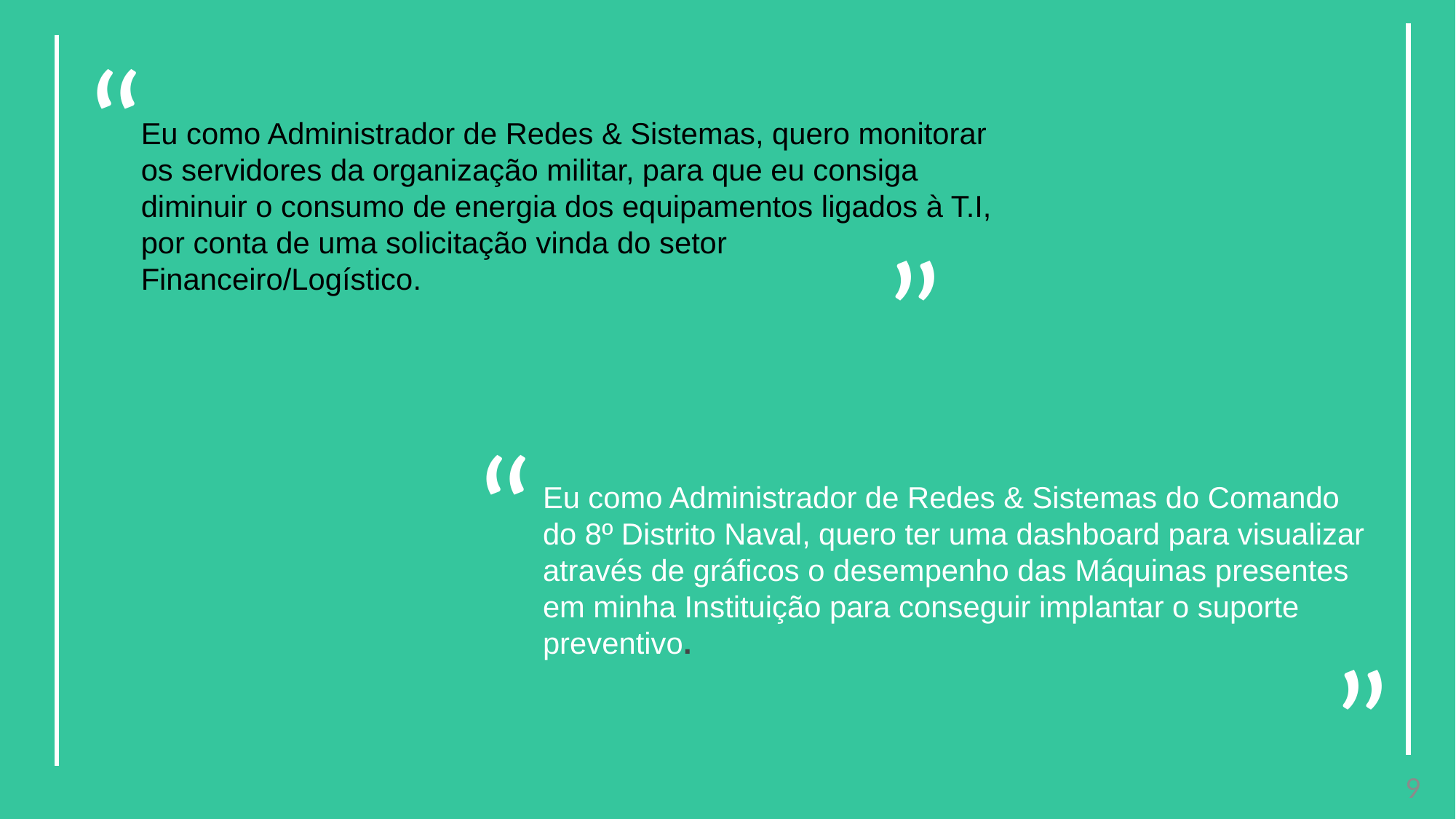

“
Eu como Administrador de Redes & Sistemas, quero monitorar os servidores da organização militar, para que eu consiga diminuir o consumo de energia dos equipamentos ligados à T.I, por conta de uma solicitação vinda do setor Financeiro/Logístico.

”
“
Eu como Administrador de Redes & Sistemas do Comando do 8º Distrito Naval, quero ter uma dashboard para visualizar através de gráficos o desempenho das Máquinas presentes em minha Instituição para conseguir implantar o suporte preventivo.

”
9